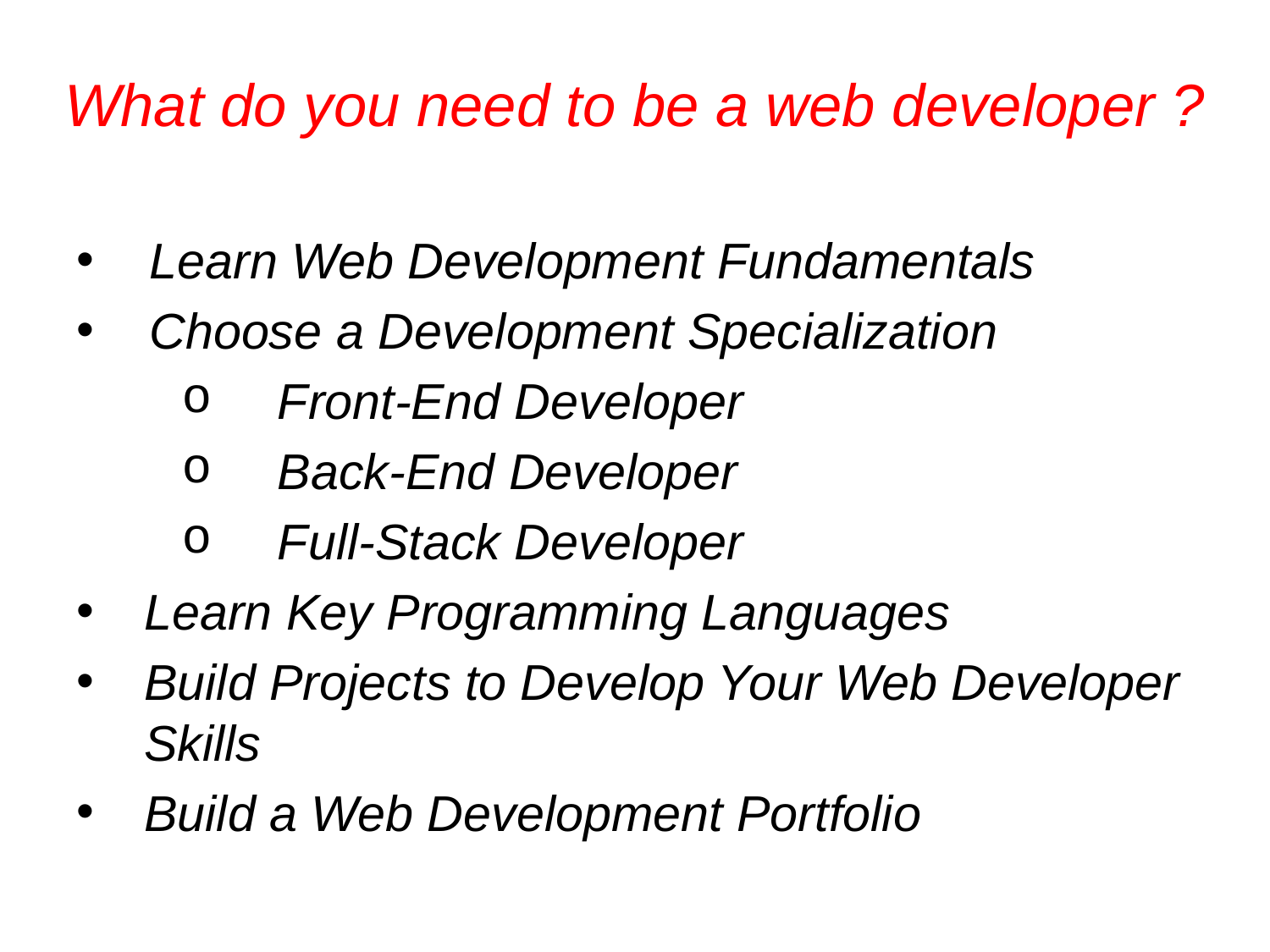

# What do you need to be a web developer ?
  Learn Web Development Fundamentals
  Choose a Development Specialization
  Front-End Developer
  Back-End Developer
  Full-Stack Developer
Learn Key Programming Languages
Build Projects to Develop Your Web Developer Skills
Build a Web Development Portfolio